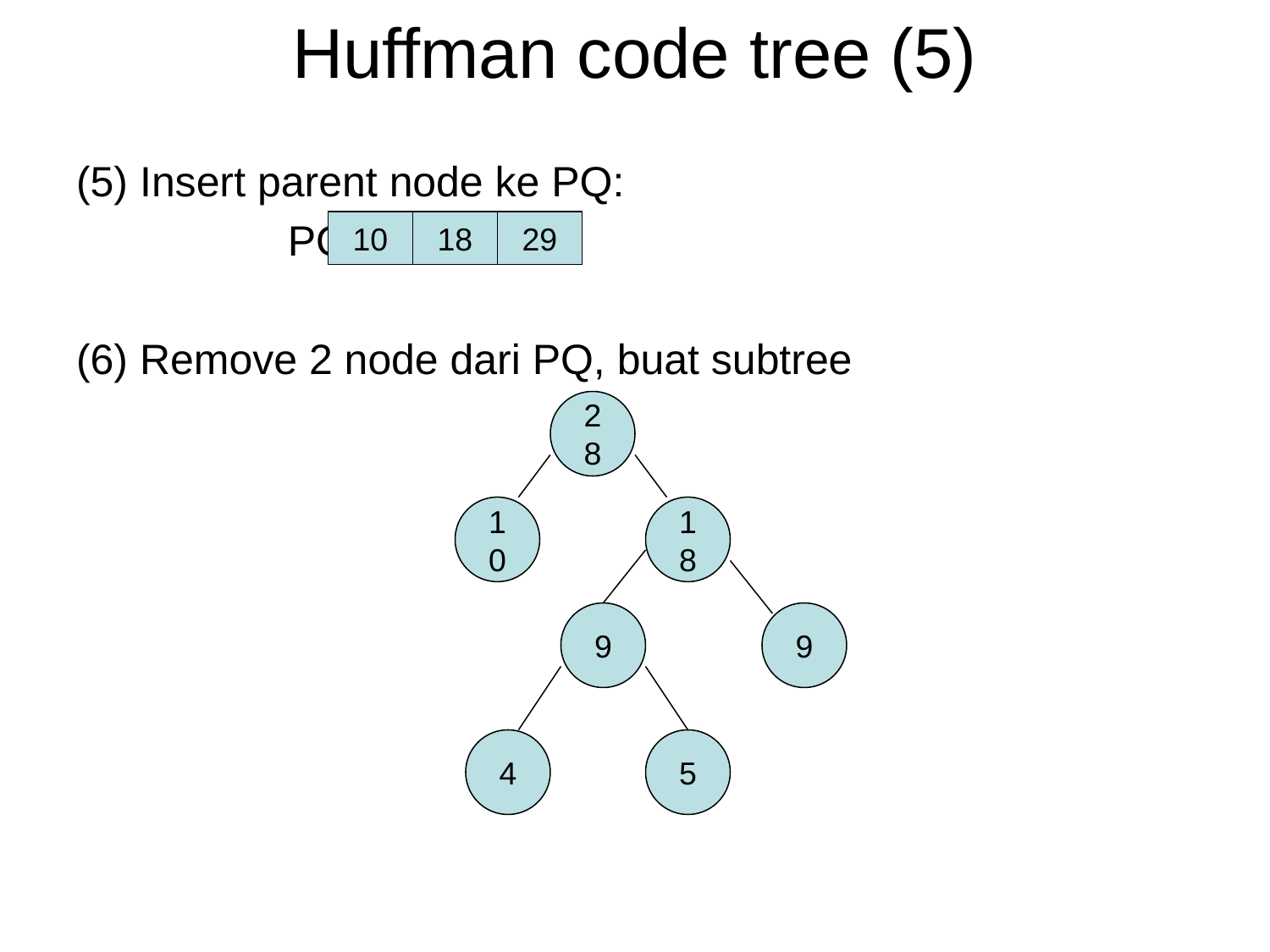

# Huffman code tree (5)
(5) Insert parent node ke PQ:
		PQ:

(6) Remove 2 node dari PQ, buat subtree
10
18
29
28
10
18
9
9
4
5